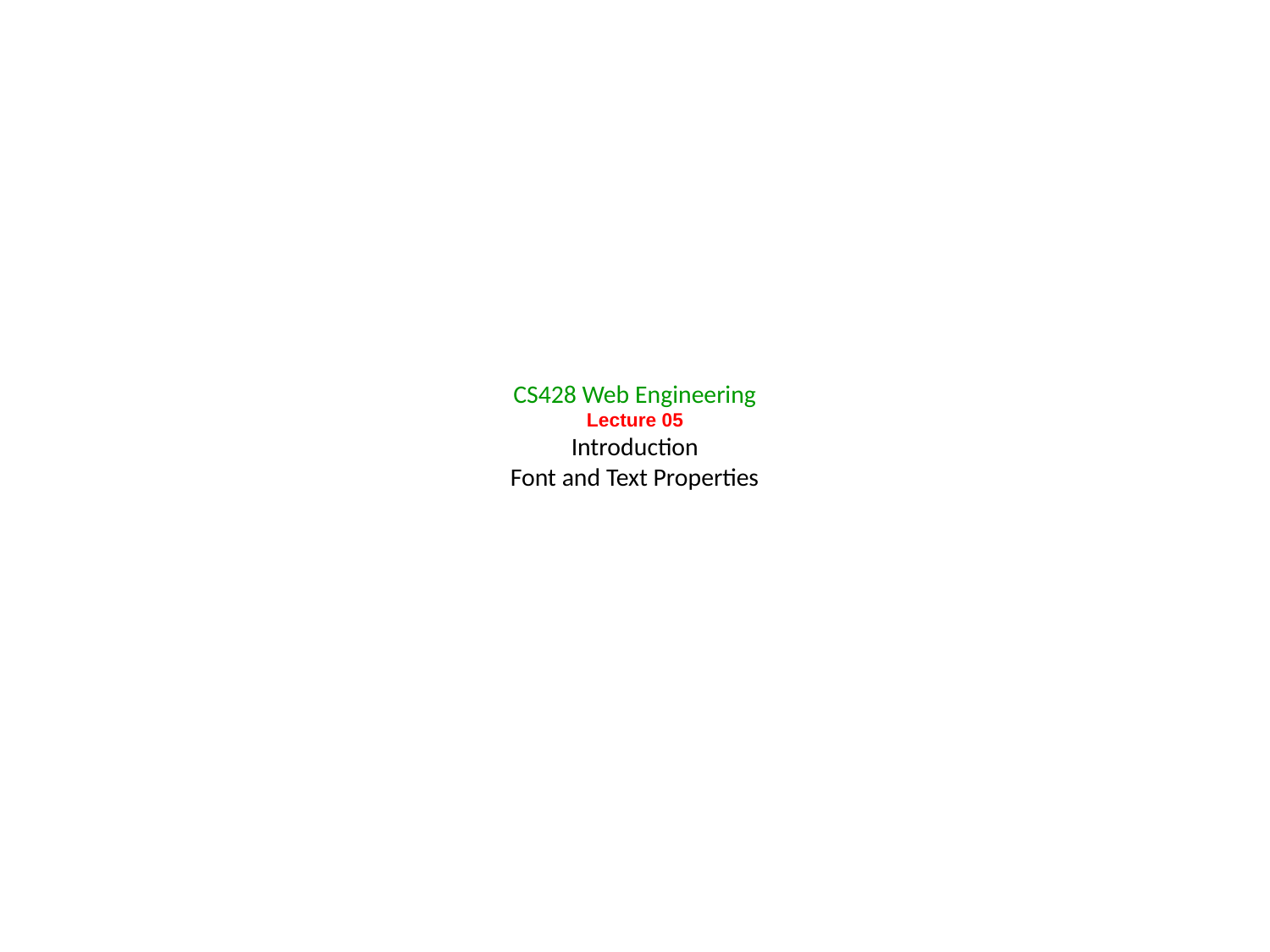

# CS428 Web Engineering Lecture 05 Introduction Font and Text Properties
1